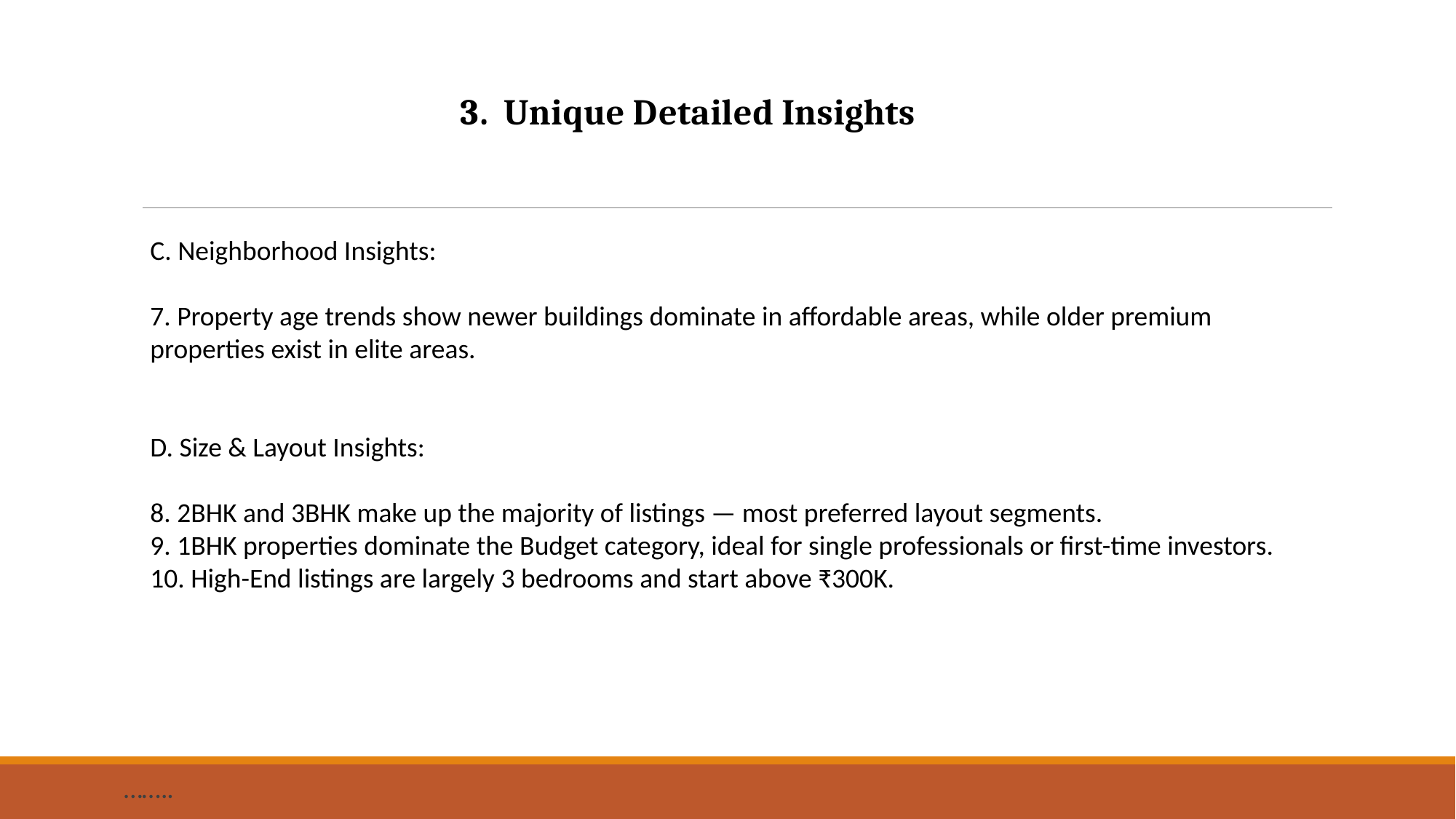

3.  Unique Detailed Insights
# ……..
C. Neighborhood Insights:

7. Property age trends show newer buildings dominate in affordable areas, while older premium properties exist in elite areas.

D. Size & Layout Insights:

8. 2BHK and 3BHK make up the majority of listings — most preferred layout segments.
9. 1BHK properties dominate the Budget category, ideal for single professionals or first-time investors. 10. High-End listings are largely 3 bedrooms and start above ₹300K.